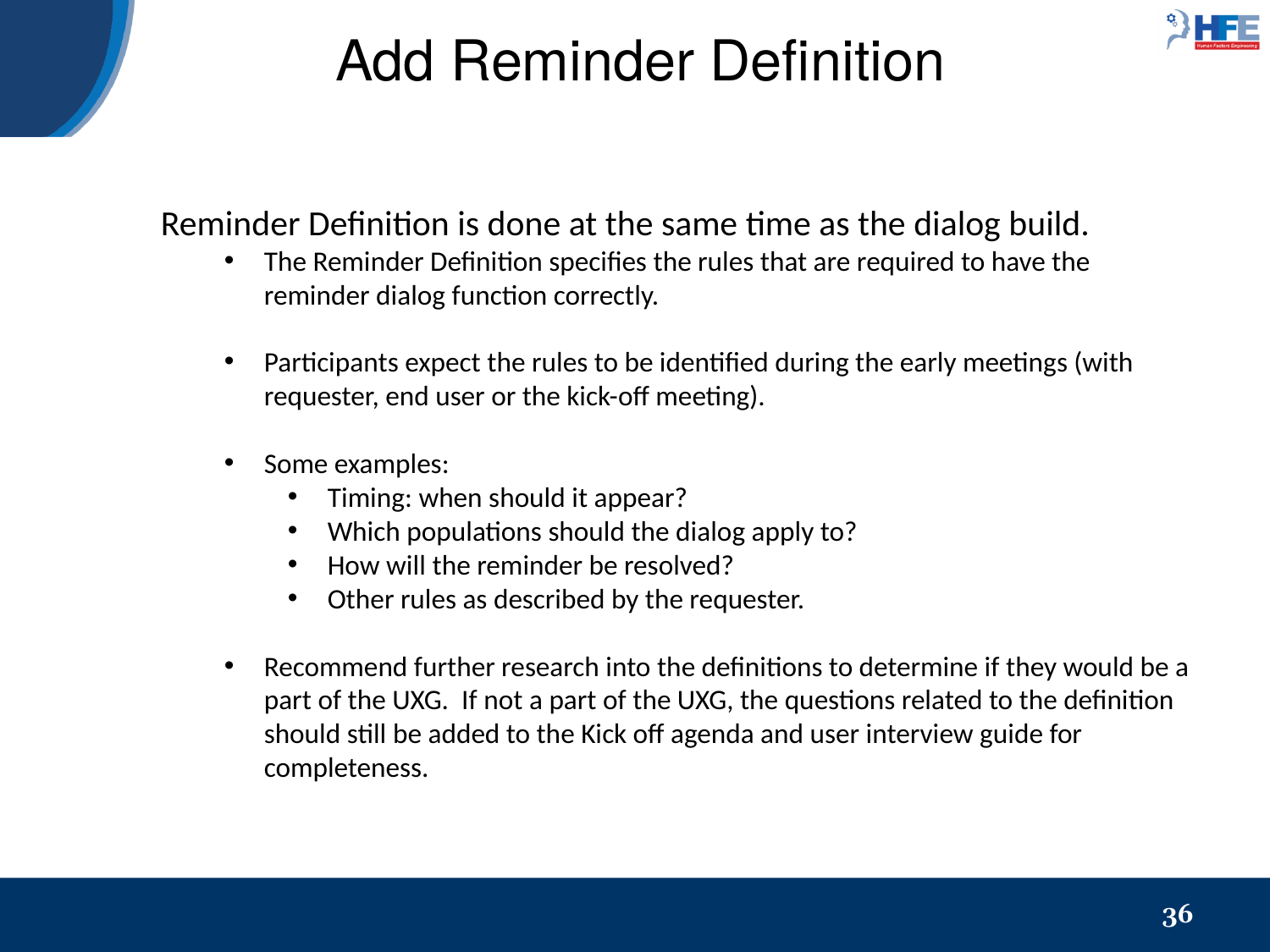

# Add Reminder Definition
Reminder Definition is done at the same time as the dialog build.
The Reminder Definition specifies the rules that are required to have the reminder dialog function correctly.

Participants expect the rules to be identified during the early meetings (with requester, end user or the kick-off meeting).

Some examples:
Timing: when should it appear?
Which populations should the dialog apply to?
How will the reminder be resolved?
Other rules as described by the requester.

Recommend further research into the definitions to determine if they would be a part of the UXG.  If not a part of the UXG, the questions related to the definition should still be added to the Kick off agenda and user interview guide for completeness.

36